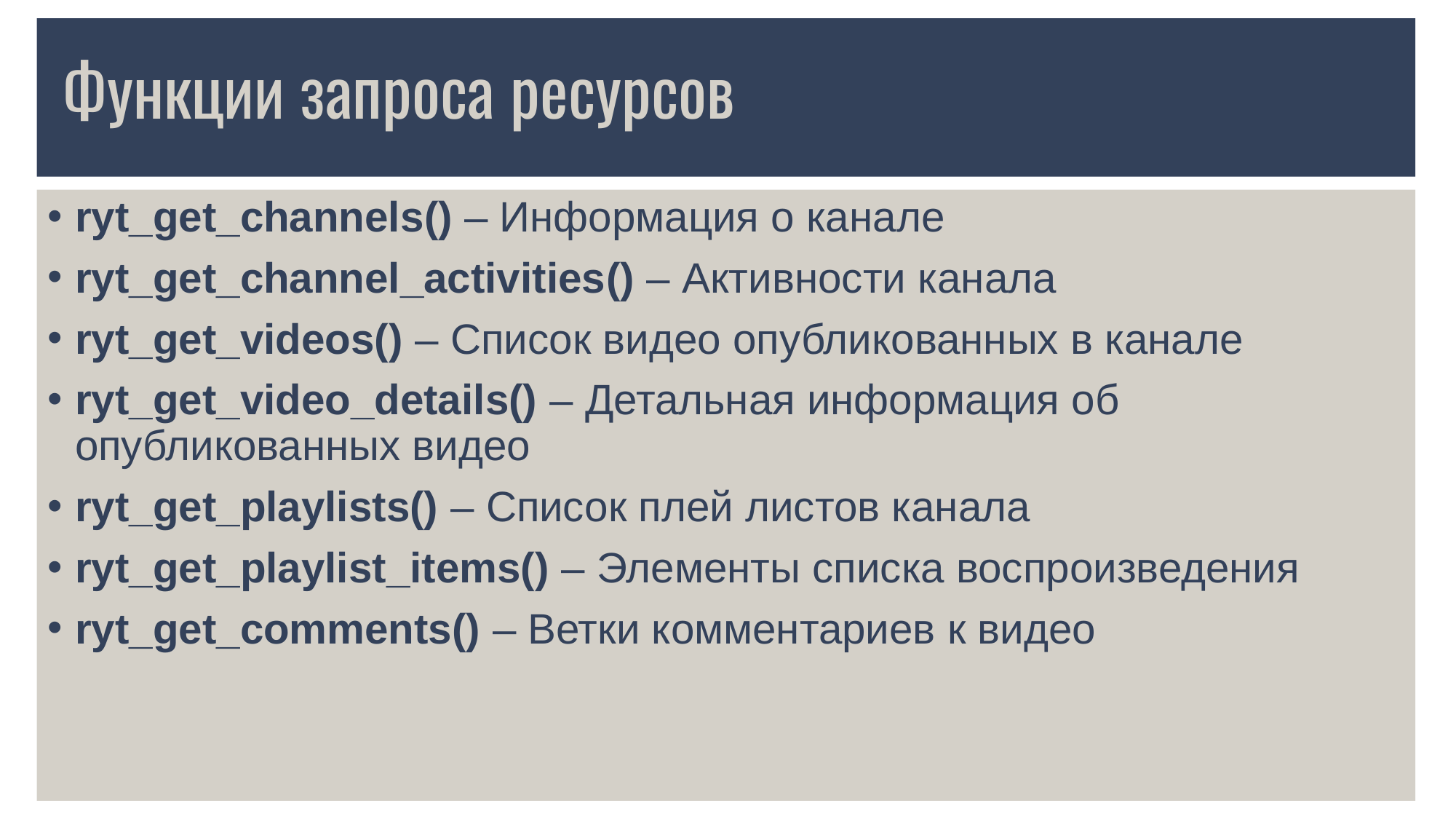

# Функции запроса ресурсов
ryt_get_channels() – Информация о канале
ryt_get_channel_activities() – Активности канала
ryt_get_videos() – Список видео опубликованных в канале
ryt_get_video_details() – Детальная информация об опубликованных видео
ryt_get_playlists() – Список плей листов канала
ryt_get_playlist_items() – Элементы списка воспроизведения
ryt_get_comments() – Ветки комментариев к видео